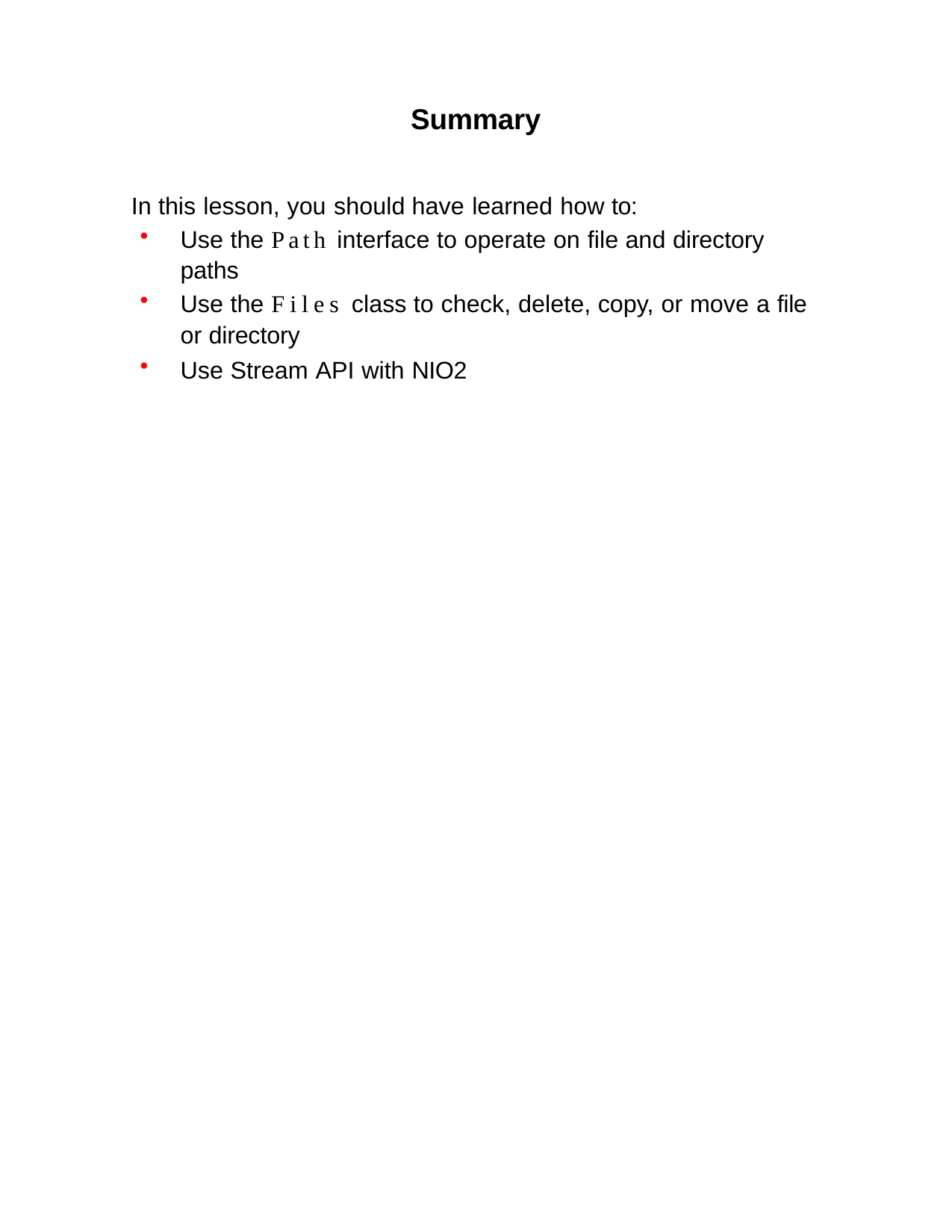

Summary

In this lesson, you should have learned how to:
Use the Path interface to operate on file and directory paths
Use the Files class to check, delete, copy, or move a file or directory
Use Stream API with NIO2